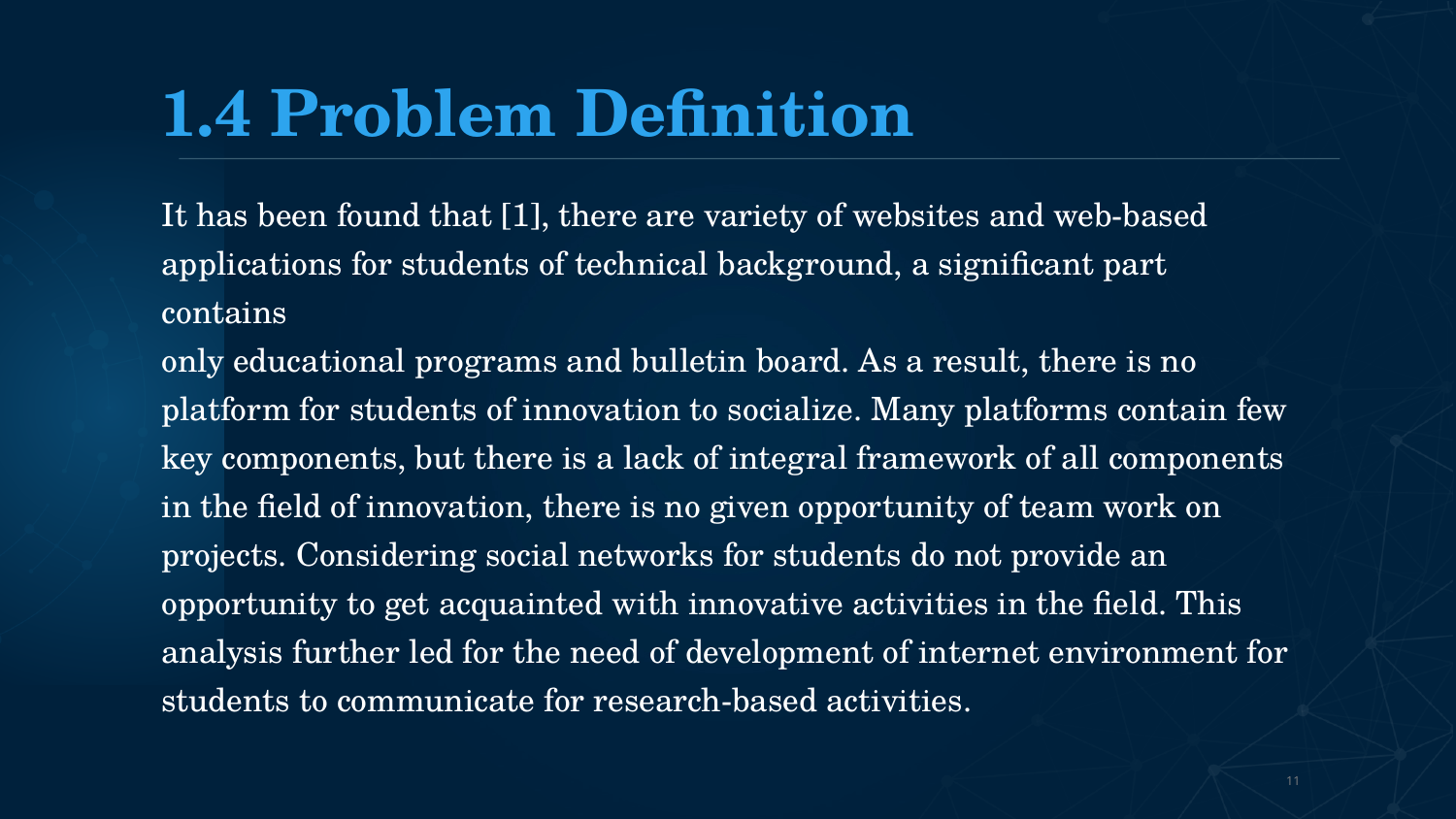

# 1.4 Problem Definition
It has been found that [1], there are variety of websites and web-based
applications for students of technical background, a significant part contains
only educational programs and bulletin board. As a result, there is no
platform for students of innovation to socialize. Many platforms contain few
key components, but there is a lack of integral framework of all components
in the field of innovation, there is no given opportunity of team work on
projects. Considering social networks for students do not provide an
opportunity to get acquainted with innovative activities in the field. This
analysis further led for the need of development of internet environment for
students to communicate for research-based activities.
11